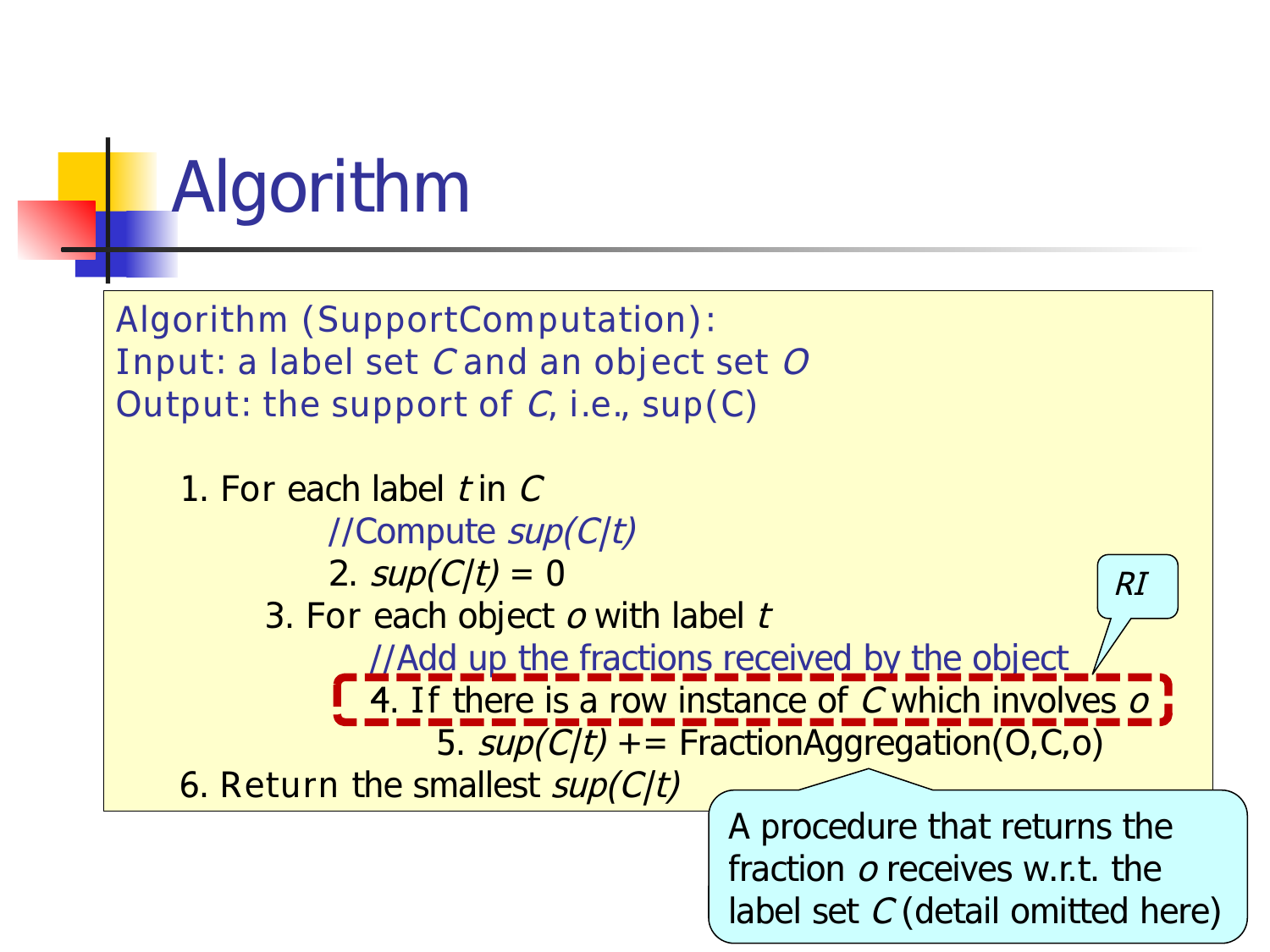

# Algorithm
Algorithm (SupportComputation):
Input: a label set C and an object set O
Output: the support of C, i.e., sup(C)

1. For each label t in C
	  //Compute sup(C|t)
	  2. sup(C|t) = 0
  3. For each object o with label t
	//Add up the fractions received by the object
	4. If there is a row instance of C which involves o
	      5. sup(C|t) += FractionAggregation(O,C,o)
6. Return the smallest sup(C|t)
RI

A procedure that returns the fraction o receives w.r.t. the label set C (detail omitted here)
20